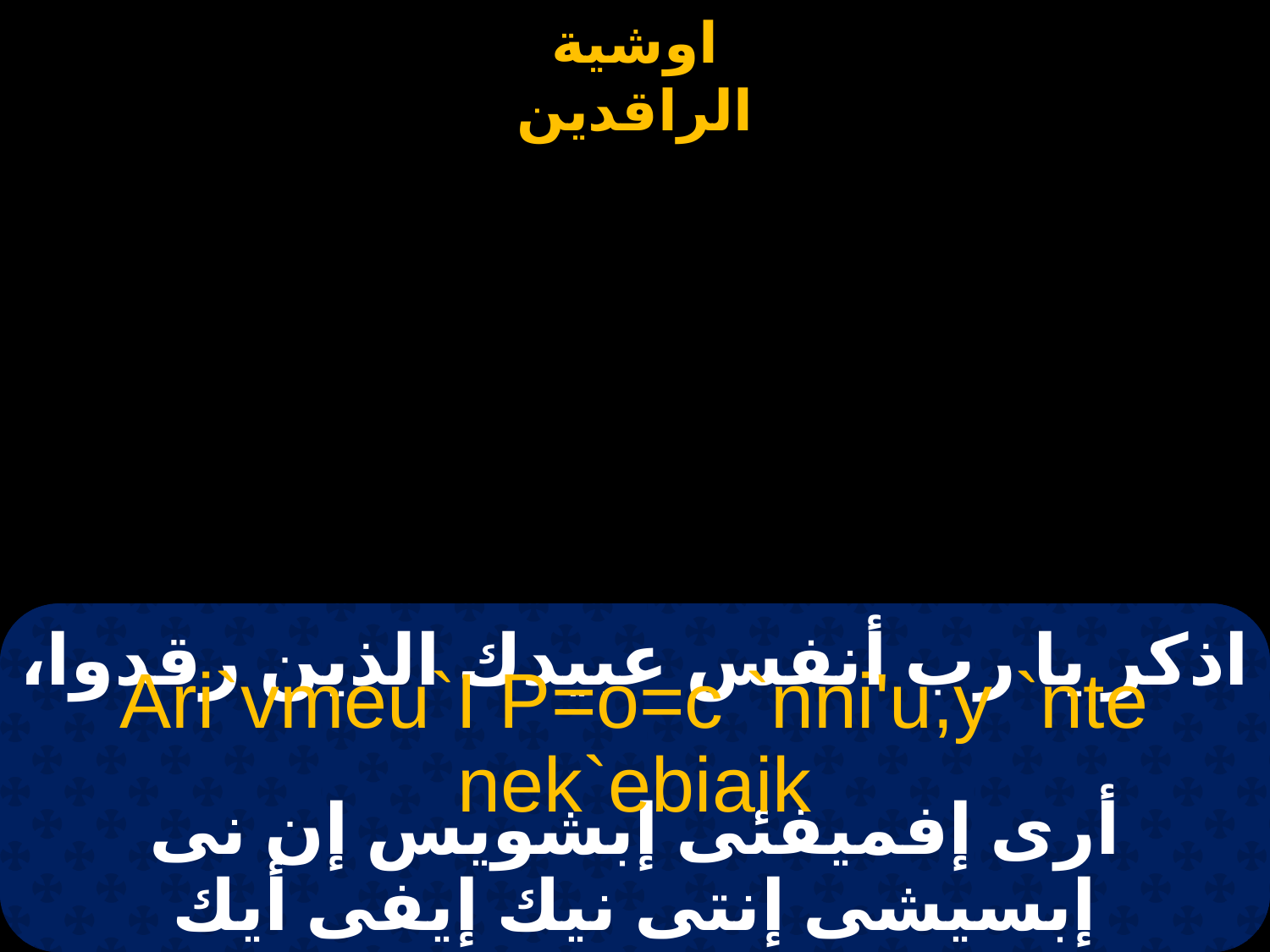

# اذكر يا رب أنفس عبيدك الذين رقدوا،
Ari`vmeu`I P=o=c `nni'u,y `nte nek`ebiaik
أرى إفميفئى إبشويس إن نى إبسيشى إنتى نيك إيفى أيك